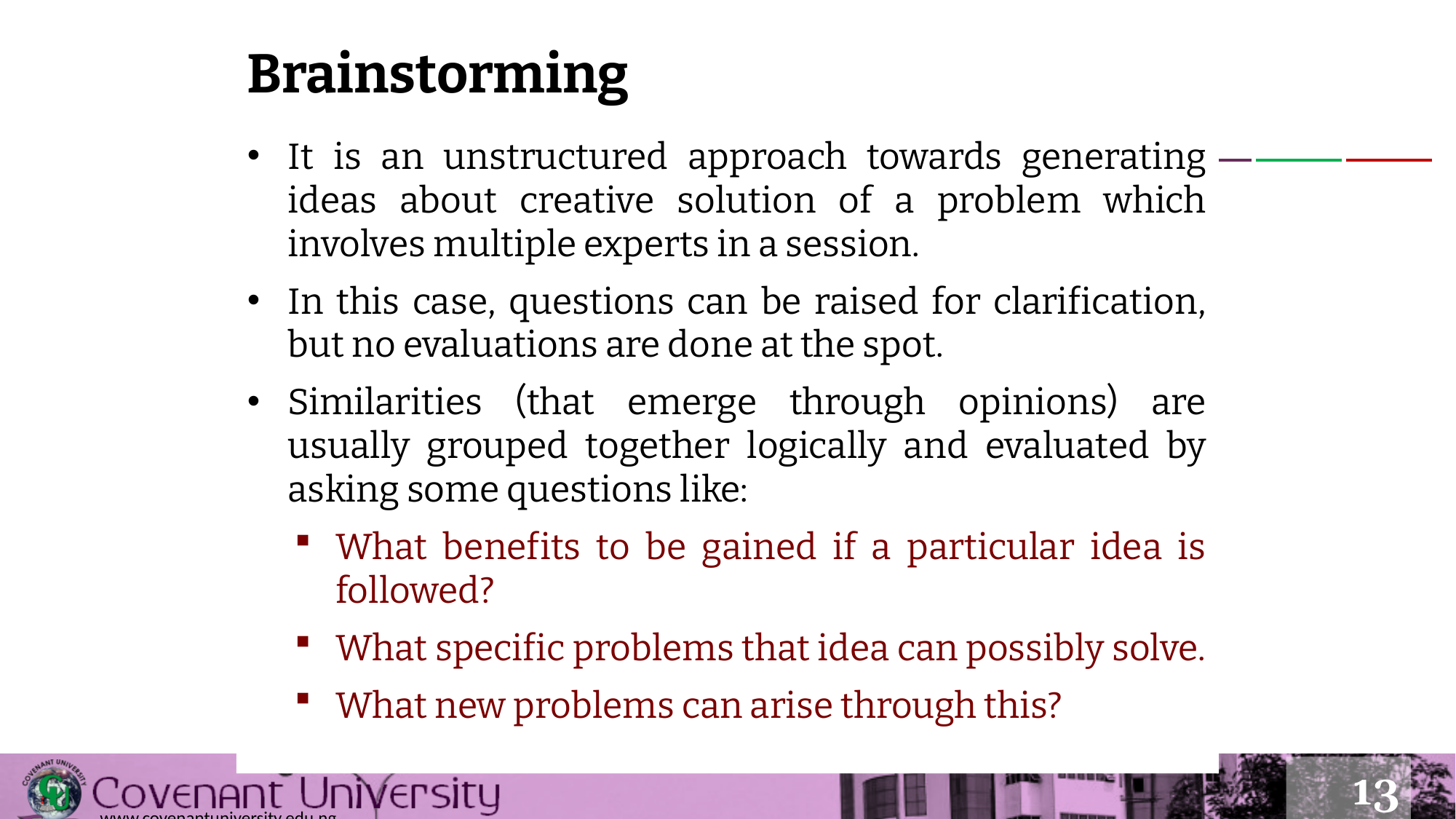

# Brainstorming
It is an unstructured approach towards generating ideas about creative solution of a problem which involves multiple experts in a session.
In this case, questions can be raised for clarification, but no evaluations are done at the spot.
Similarities (that emerge through opinions) are usually grouped together logically and evaluated by asking some questions like:
What benefits to be gained if a particular idea is followed?
What specific problems that idea can possibly solve.
What new problems can arise through this?